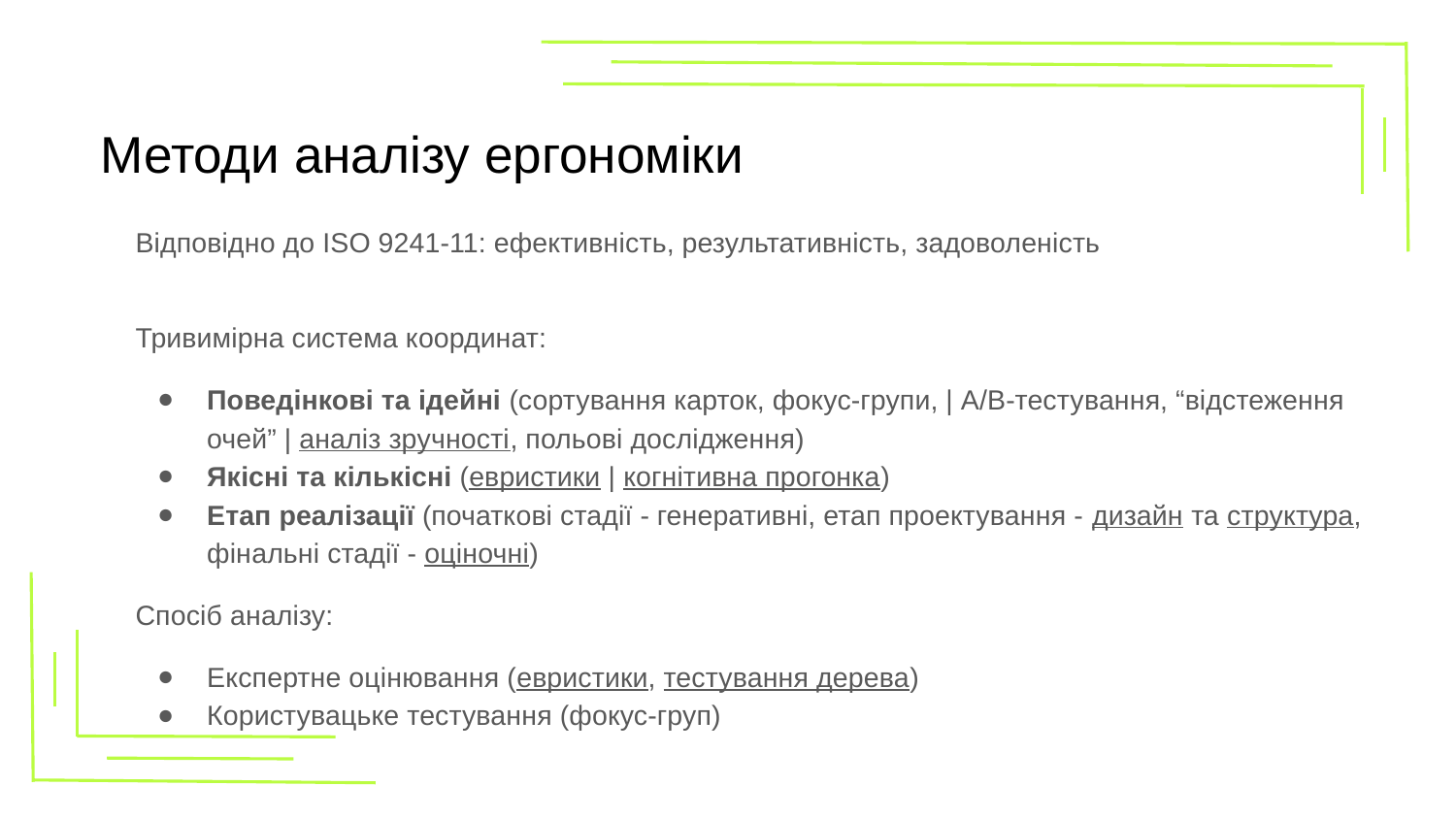

# Методи аналізу ергономіки
Відповідно до ISO 9241-11: ефективність, результативність, задоволеність
Тривимірна система координат:
Поведінкові та ідейні (сортування карток, фокус-групи, | A/B-тестування, “відстеження очей” | аналіз зручності, польові дослідження)
Якісні та кількісні (евристики | когнітивна прогонка)
Етап реалізації (початкові стадії - генеративні, етап проектування - дизайн та структура, фінальні стадії - оціночні)
Спосіб аналізу:
Експертне оцінювання (евристики, тестування дерева)
Користувацьке тестування (фокус-груп)